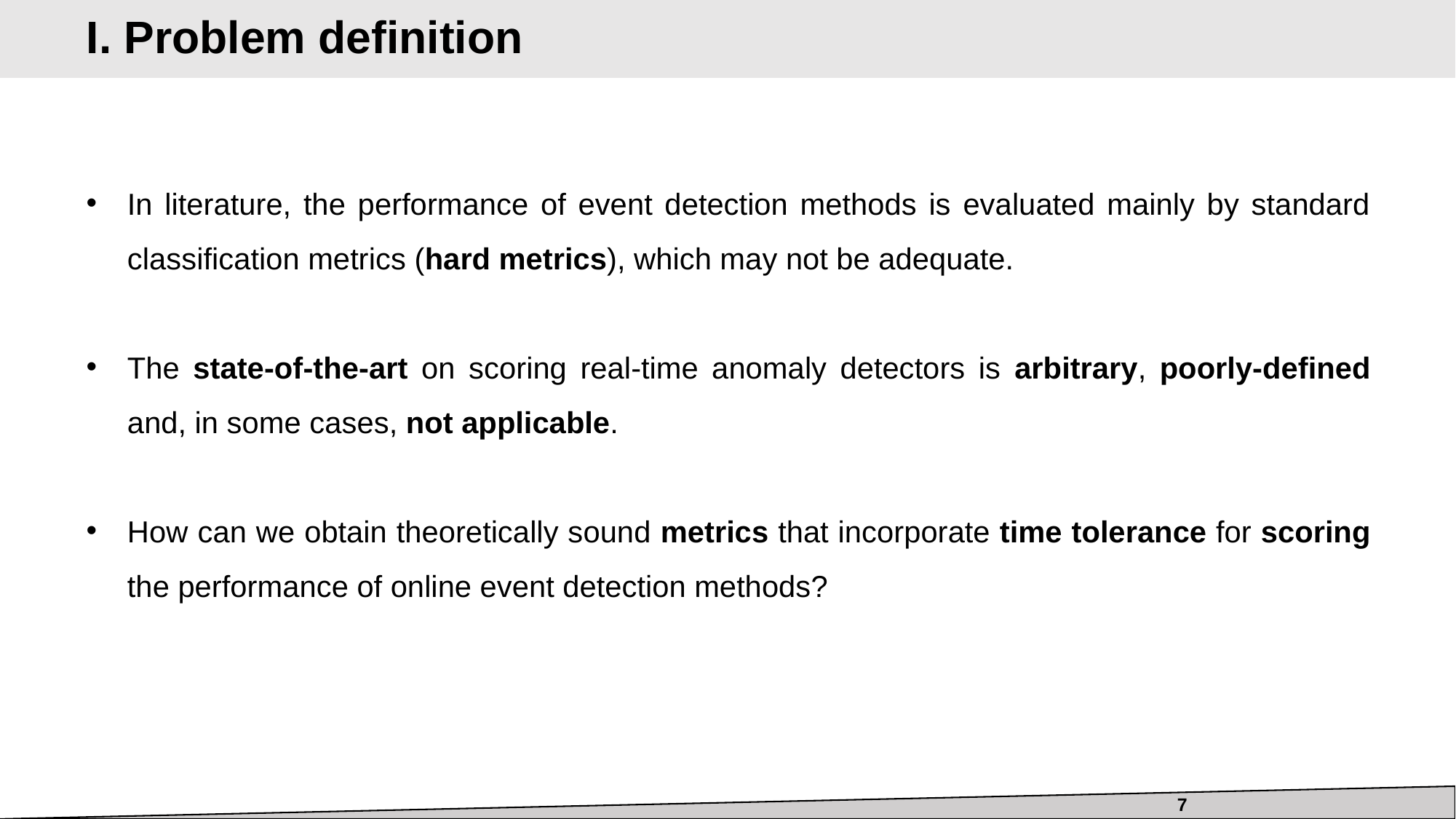

I. Problem definition
In literature, the performance of event detection methods is evaluated mainly by standard classification metrics (hard metrics), which may not be adequate.

The state-of-the-art on scoring real-time anomaly detectors is arbitrary, poorly-defined and, in some cases, not applicable.

How can we obtain theoretically sound metrics that incorporate time tolerance for scoring the performance of online event detection methods?

7